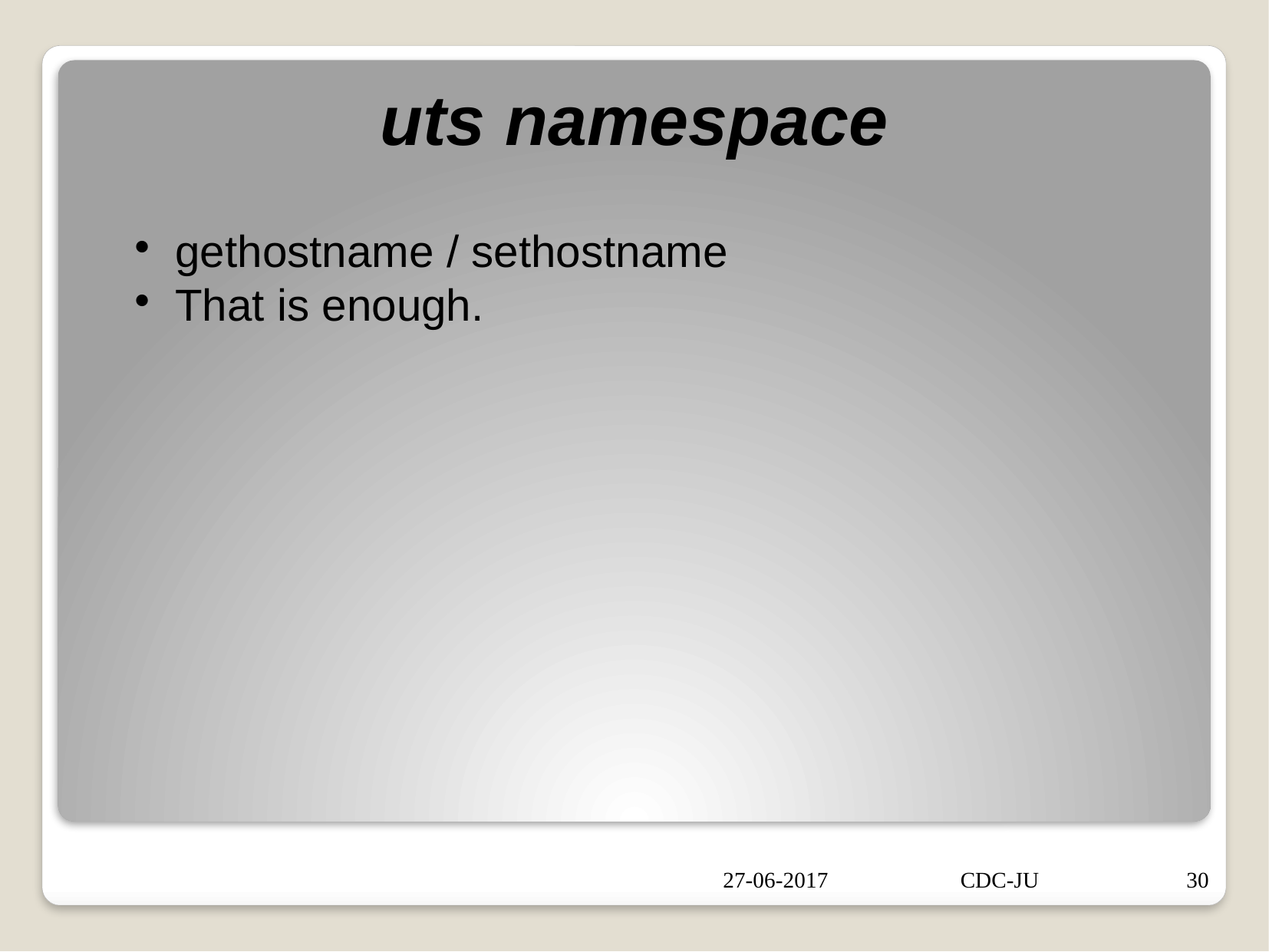

uts namespace
gethostname / sethostname
That is enough.
27-06-2017
CDC-JU
30